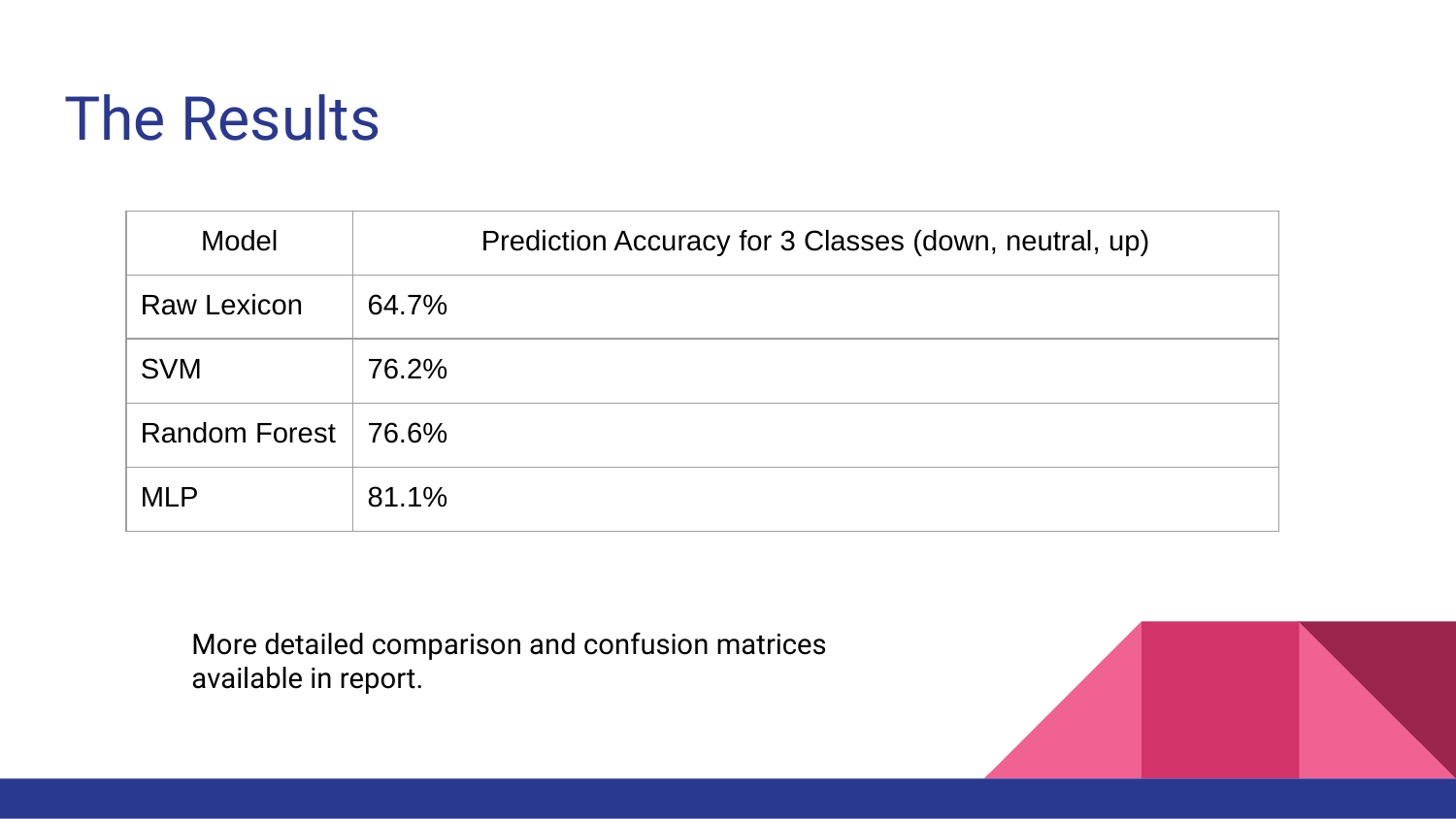

# The Results
| Model | Prediction Accuracy for 3 Classes (down, neutral, up) |
| --- | --- |
| Raw Lexicon | 64.7% |
| SVM | 76.2% |
| Random Forest | 76.6% |
| MLP | 81.1% |
More detailed comparison and confusion matrices available in report.